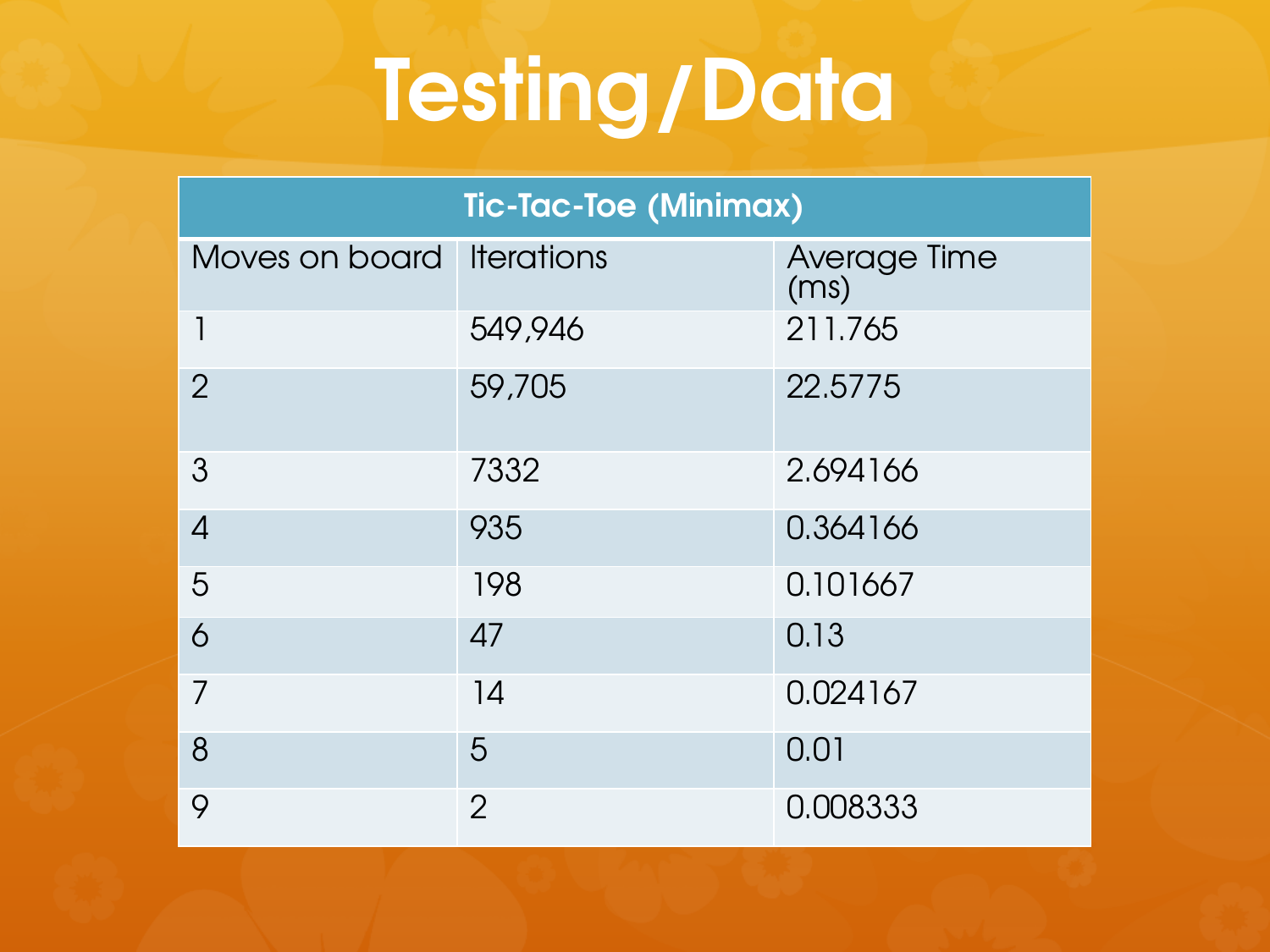

# Testing/Data
| Tic-Tac-Toe (Minimax) |  |  |
| --- | --- | --- |
| Moves on board | Iterations | Average Time (ms) |
| 1 | 549,946 | 211.765 |
| 2 | 59,705 | 22.5775 |
| 3 | 7332 | 2.694166 |
| 4 | 935 | 0.364166 |
| 5 | 198 | 0.101667 |
| 6 | 47 | 0.13 |
| 7 | 14 | 0.024167 |
| 8 | 5 | 0.01 |
| 9 | 2 | 0.008333 |